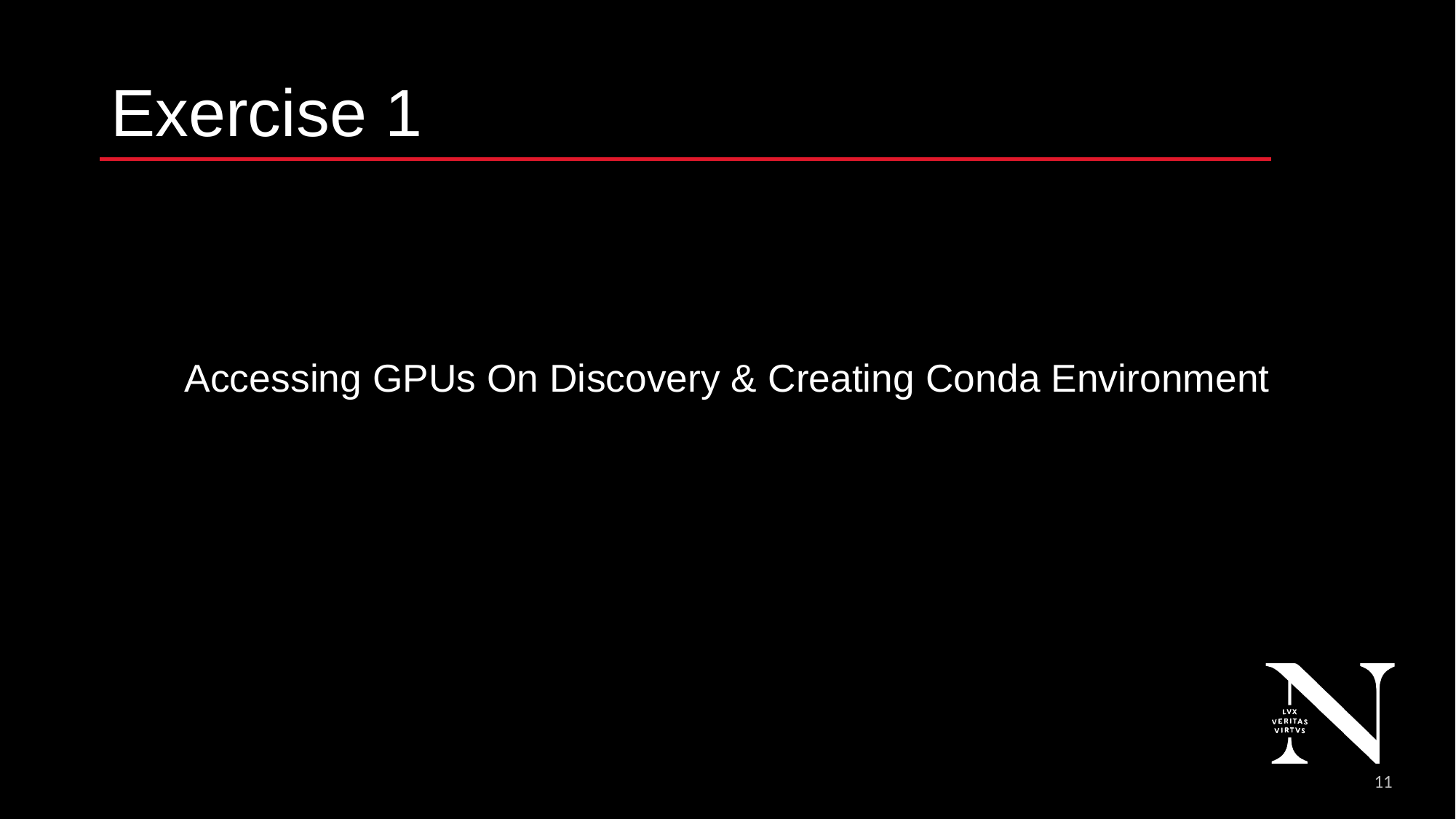

# Exercise 1
Accessing GPUs On Discovery & Creating Conda Environment
11